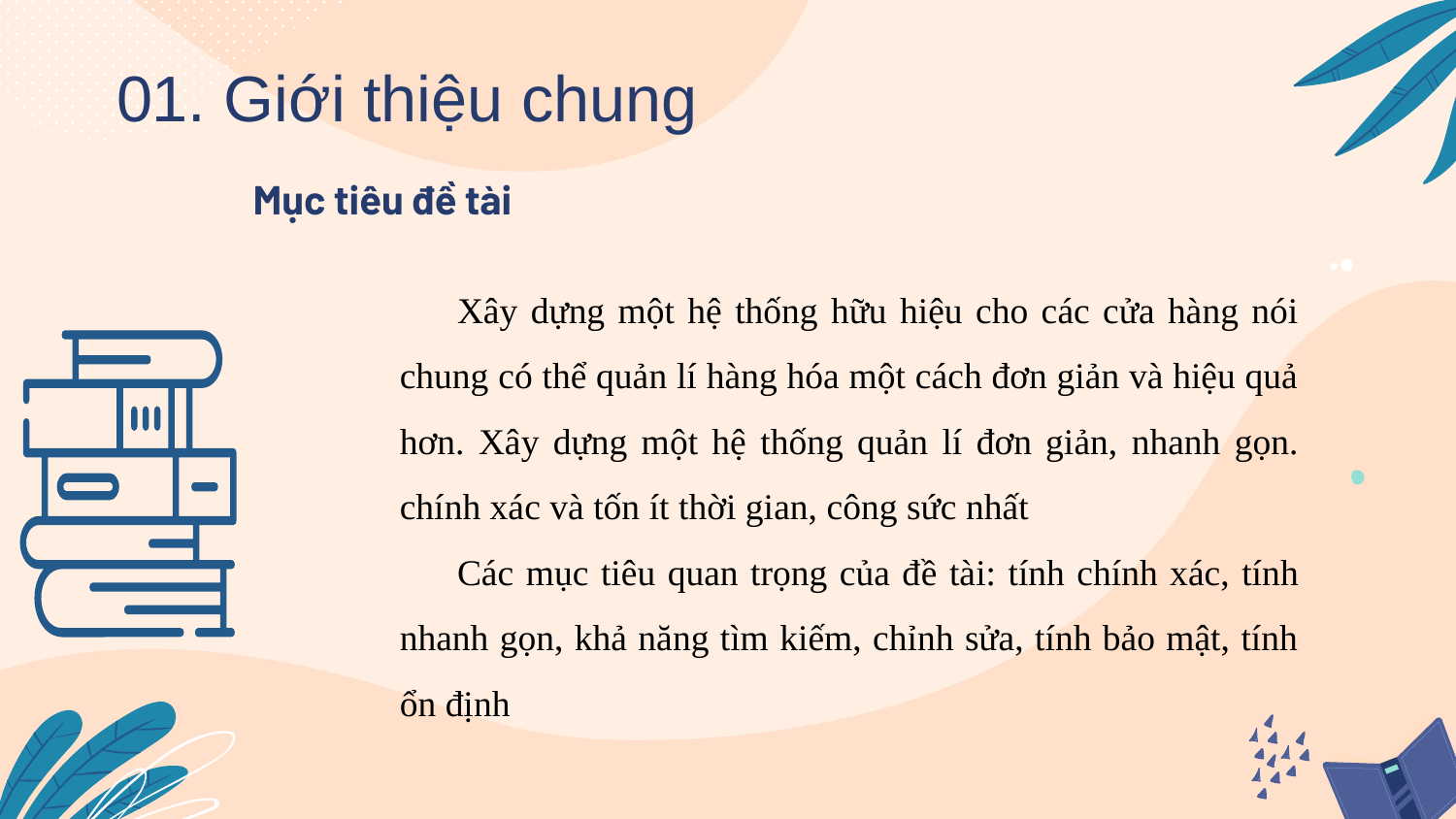

01. Giới thiệu chung
Mục tiêu đề tài
	Xây dựng một hệ thống hữu hiệu cho các cửa hàng nói chung có thể quản lí hàng hóa một cách đơn giản và hiệu quả hơn. Xây dựng một hệ thống quản lí đơn giản, nhanh gọn. chính xác và tốn ít thời gian, công sức nhất
	Các mục tiêu quan trọng của đề tài: tính chính xác, tính nhanh gọn, khả năng tìm kiếm, chỉnh sửa, tính bảo mật, tính ổn định